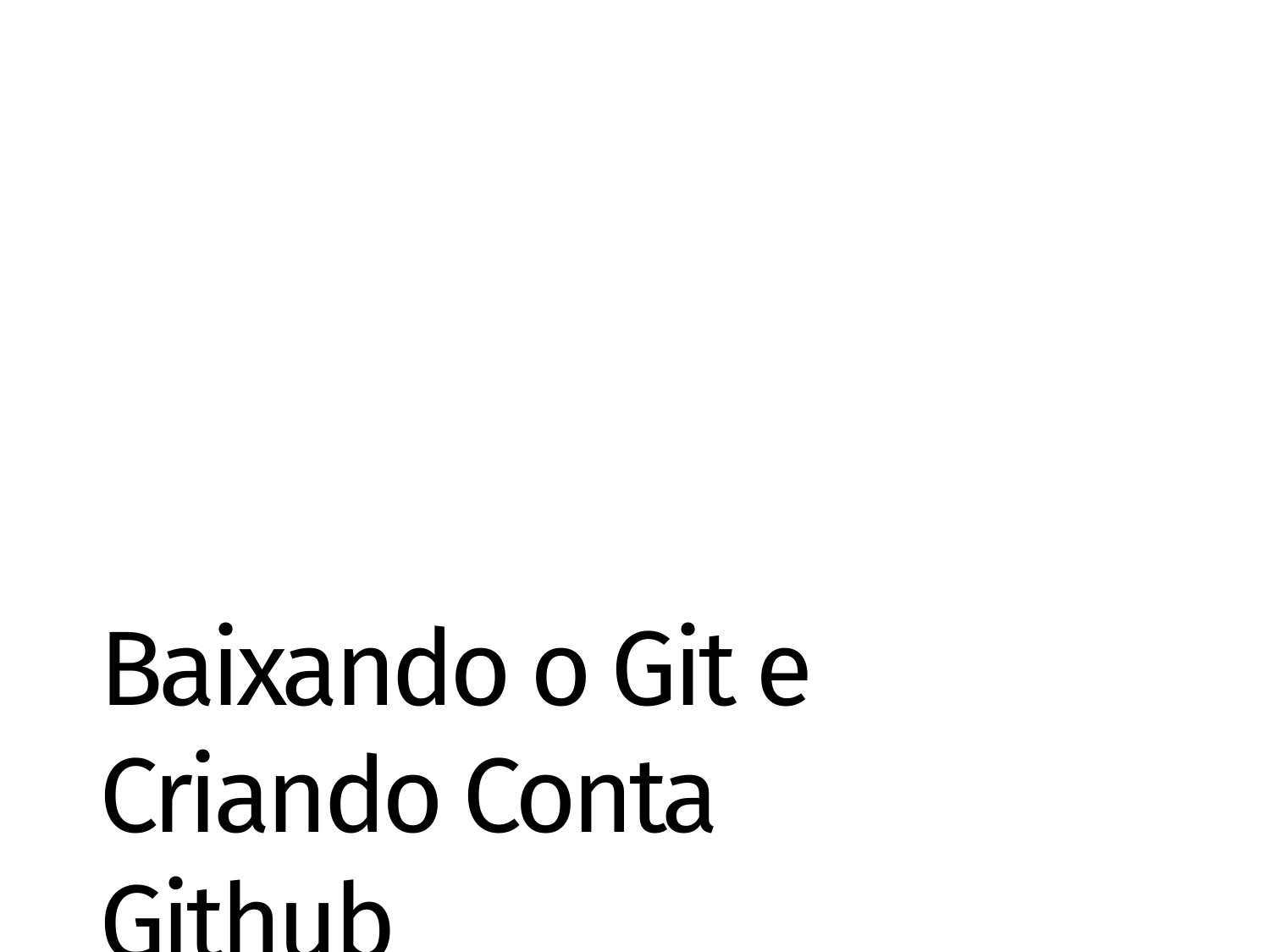

# Baixando o Git e Criando Conta Github